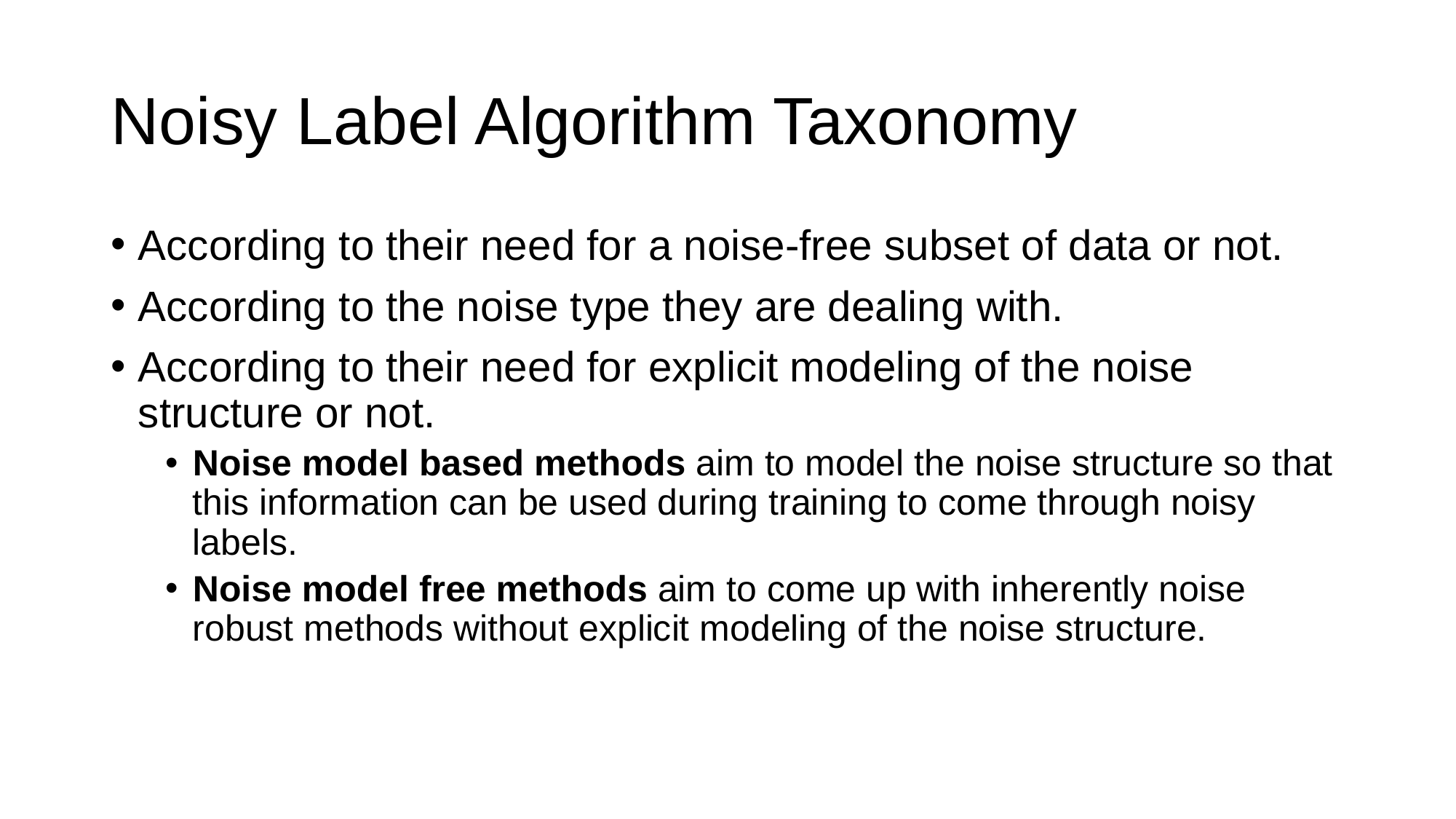

# Noisy Label Algorithm Taxonomy
According to their need for a noise-free subset of data or not.
According to the noise type they are dealing with.
According to their need for explicit modeling of the noise structure or not.
Noise model based methods aim to model the noise structure so that this information can be used during training to come through noisy labels.
Noise model free methods aim to come up with inherently noise robust methods without explicit modeling of the noise structure.